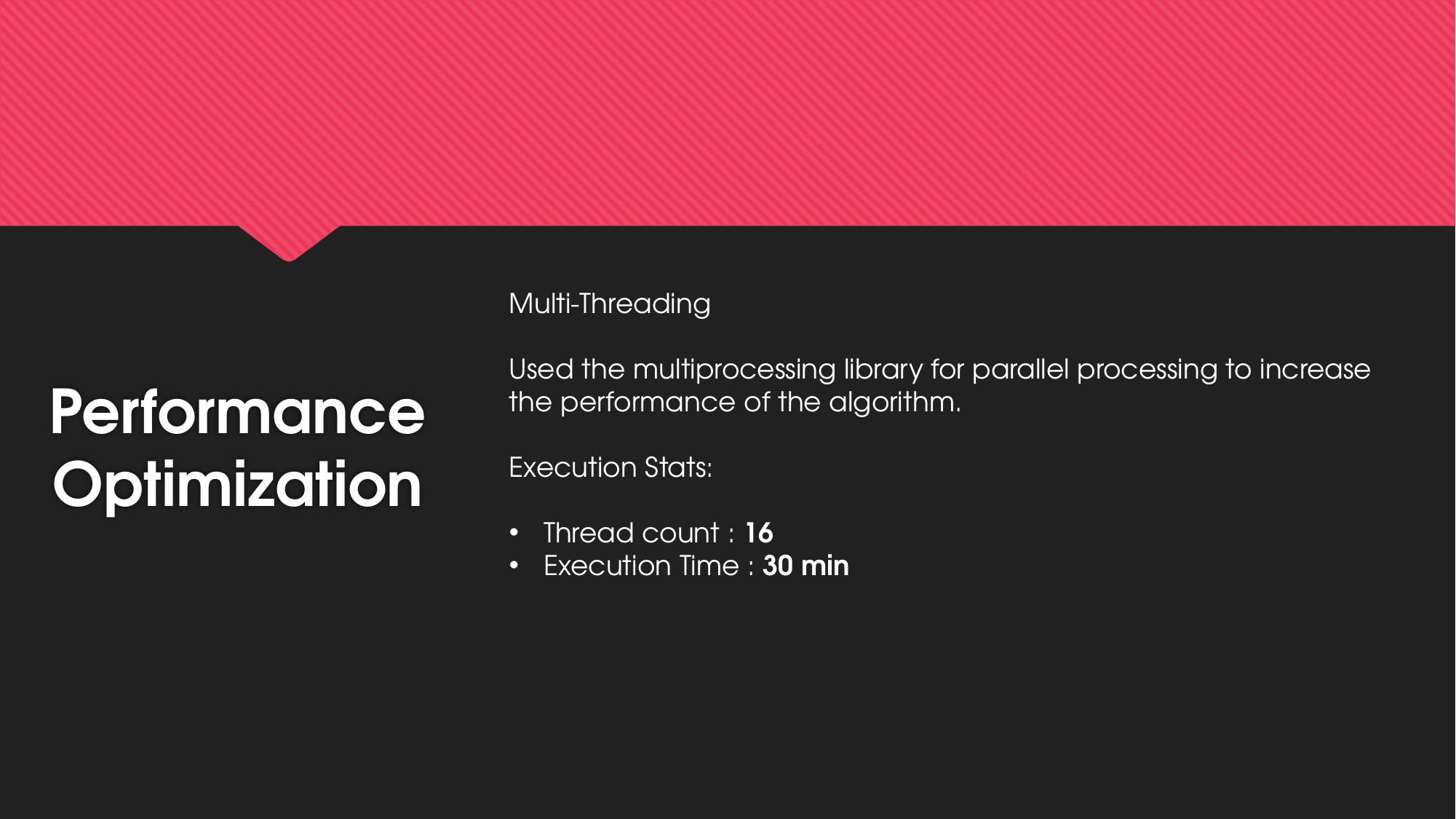

# Performance Optimization
Multi-Threading

Used the multiprocessing library for parallel processing to increase the performance of the algorithm.

Execution Stats:

Thread count : 16
Execution Time : 30 min